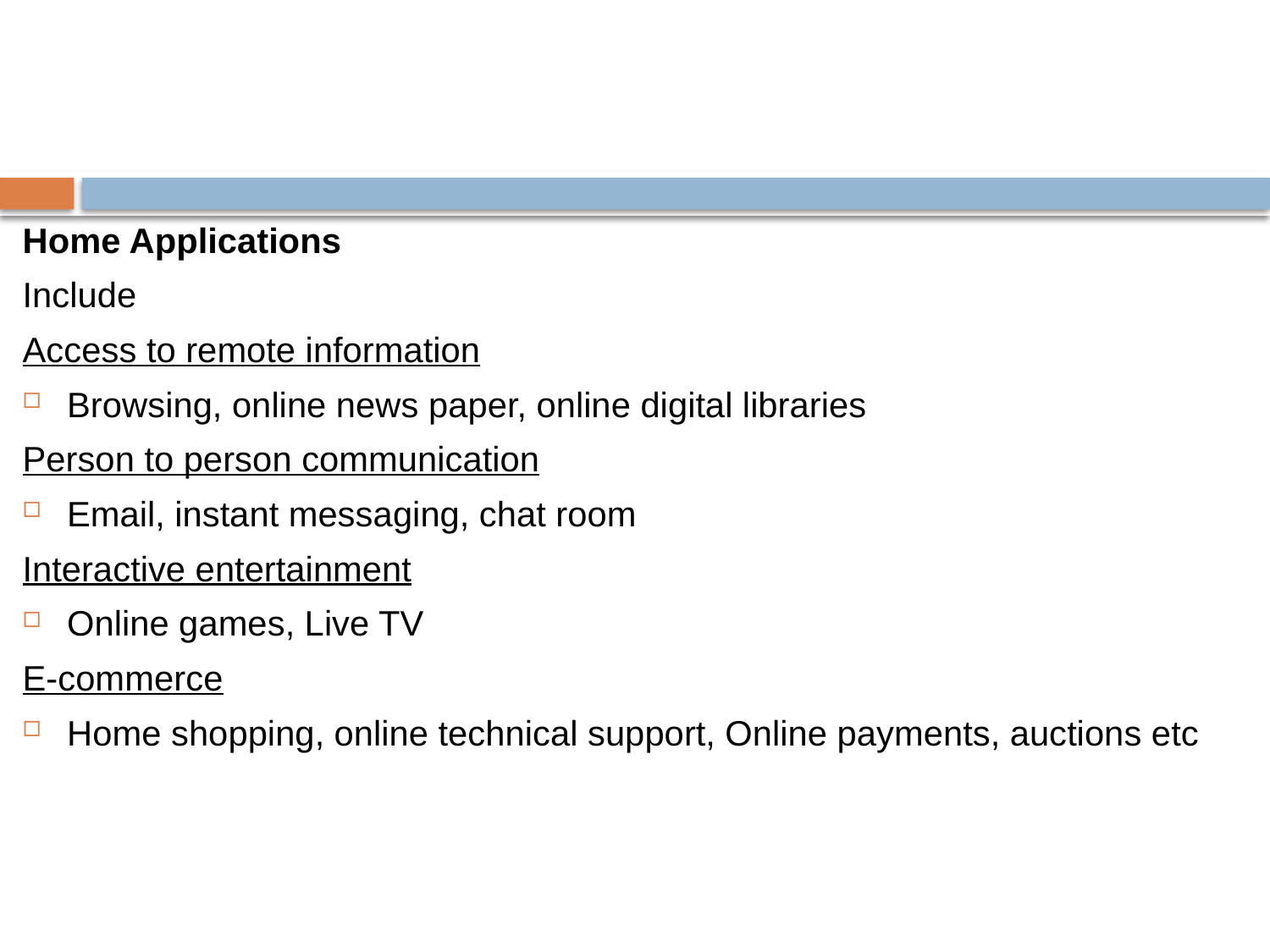

Home Applications
Include
Access to remote information
Browsing, online news paper, online digital libraries
Person to person communication
Email, instant messaging, chat room
Interactive entertainment
Online games, Live TV
E-commerce
Home shopping, online technical support, Online payments, auctions etc